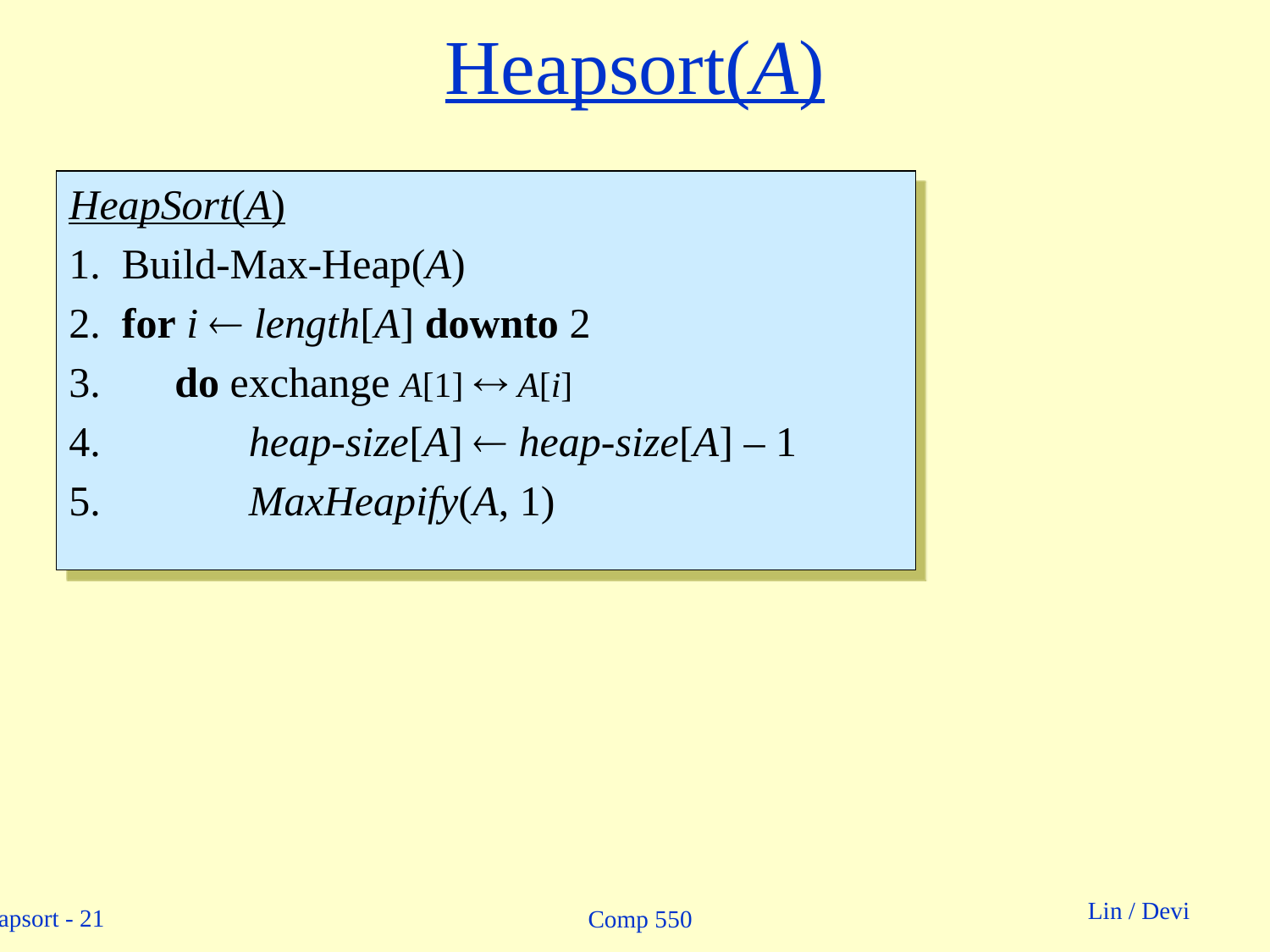

# Heapsort(A)
HeapSort(A)
1.  Build-Max-Heap(A)
2.  for i ← length[A] downto 2
3.       do exchange A[1] ↔ A[i]
4.              heap-size[A] ← heap-size[A] – 1
5.              MaxHeapify(A, 1)

Comp 550